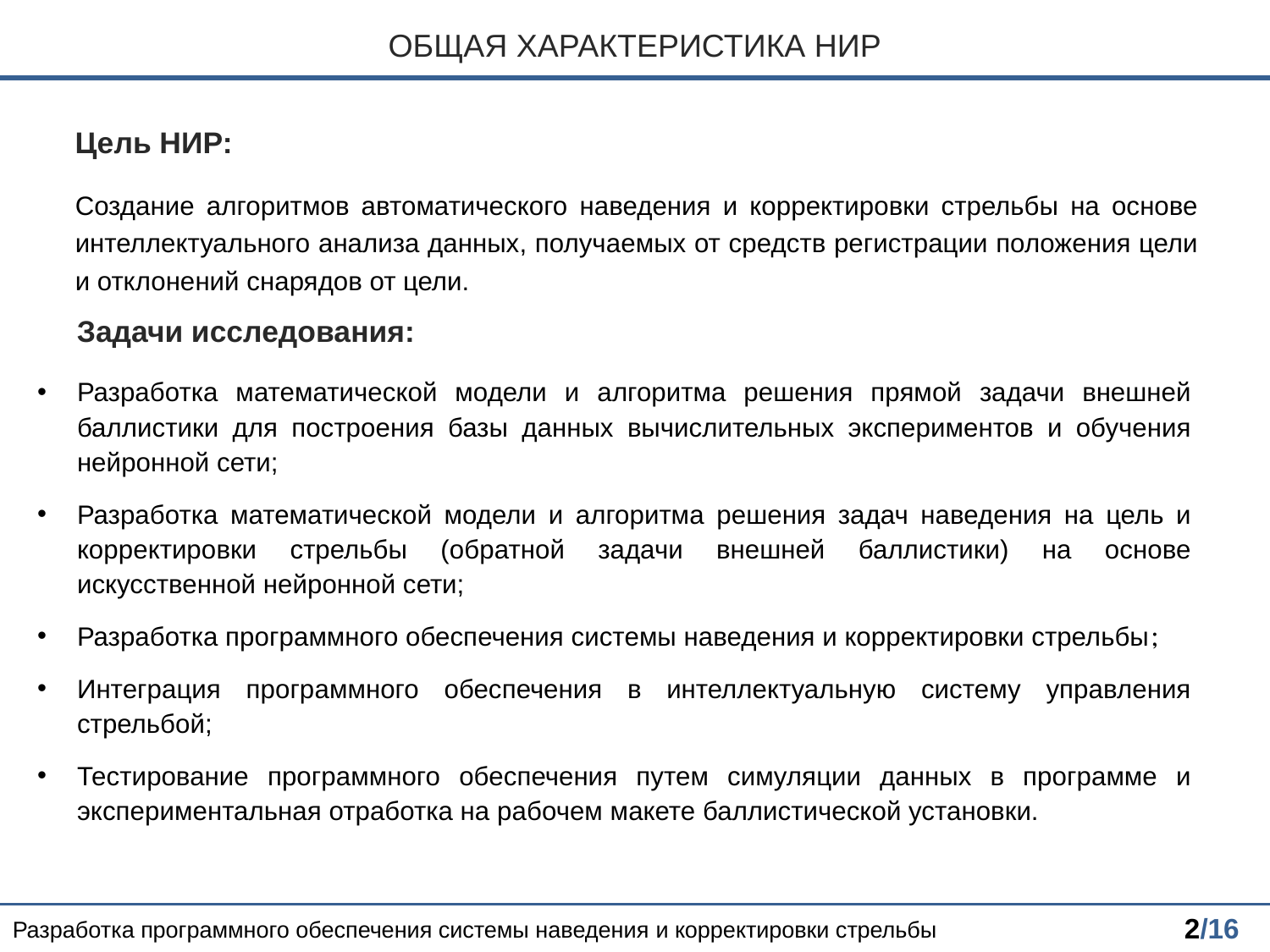

ОБЩАЯ ХАРАКТЕРИСТИКА НИР
Цель НИР:
Создание алгоритмов автоматического наведения и корректировки стрельбы на основе интеллектуального анализа данных, получаемых от средств регистрации положения цели и отклонений снарядов от цели.
Задачи исследования:
Разработка математической модели и алгоритма решения прямой задачи внешней баллистики для построения базы данных вычислительных экспериментов и обучения нейронной сети;
Разработка математической модели и алгоритма решения задач наведения на цель и корректировки стрельбы (обратной задачи внешней баллистики) на основе искусственной нейронной сети;
Разработка программного обеспечения системы наведения и корректировки стрельбы;
Интеграция программного обеспечения в интеллектуальную систему управления стрельбой;
Тестирование программного обеспечения путем симуляции данных в программе и экспериментальная отработка на рабочем макете баллистической установки.
  2/16
Разработка программного обеспечения системы наведения и корректировки стрельбы